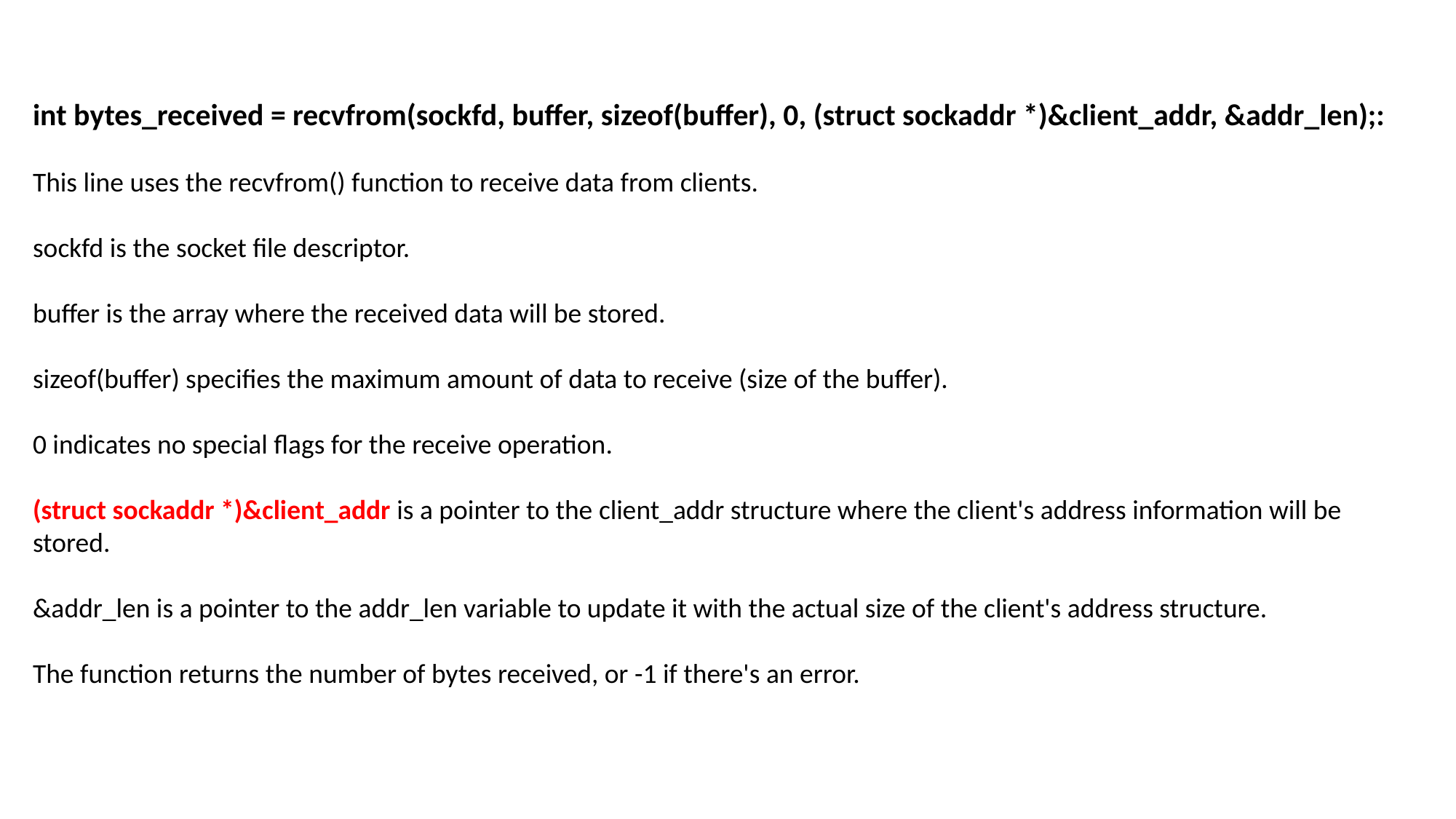

int bytes_received = recvfrom(sockfd, buffer, sizeof(buffer), 0, (struct sockaddr *)&client_addr, &addr_len);:

This line uses the recvfrom() function to receive data from clients.

sockfd is the socket file descriptor.

buffer is the array where the received data will be stored.

sizeof(buffer) specifies the maximum amount of data to receive (size of the buffer).

0 indicates no special flags for the receive operation.

(struct sockaddr *)&client_addr is a pointer to the client_addr structure where the client's address information will be stored.

&addr_len is a pointer to the addr_len variable to update it with the actual size of the client's address structure.

The function returns the number of bytes received, or -1 if there's an error.